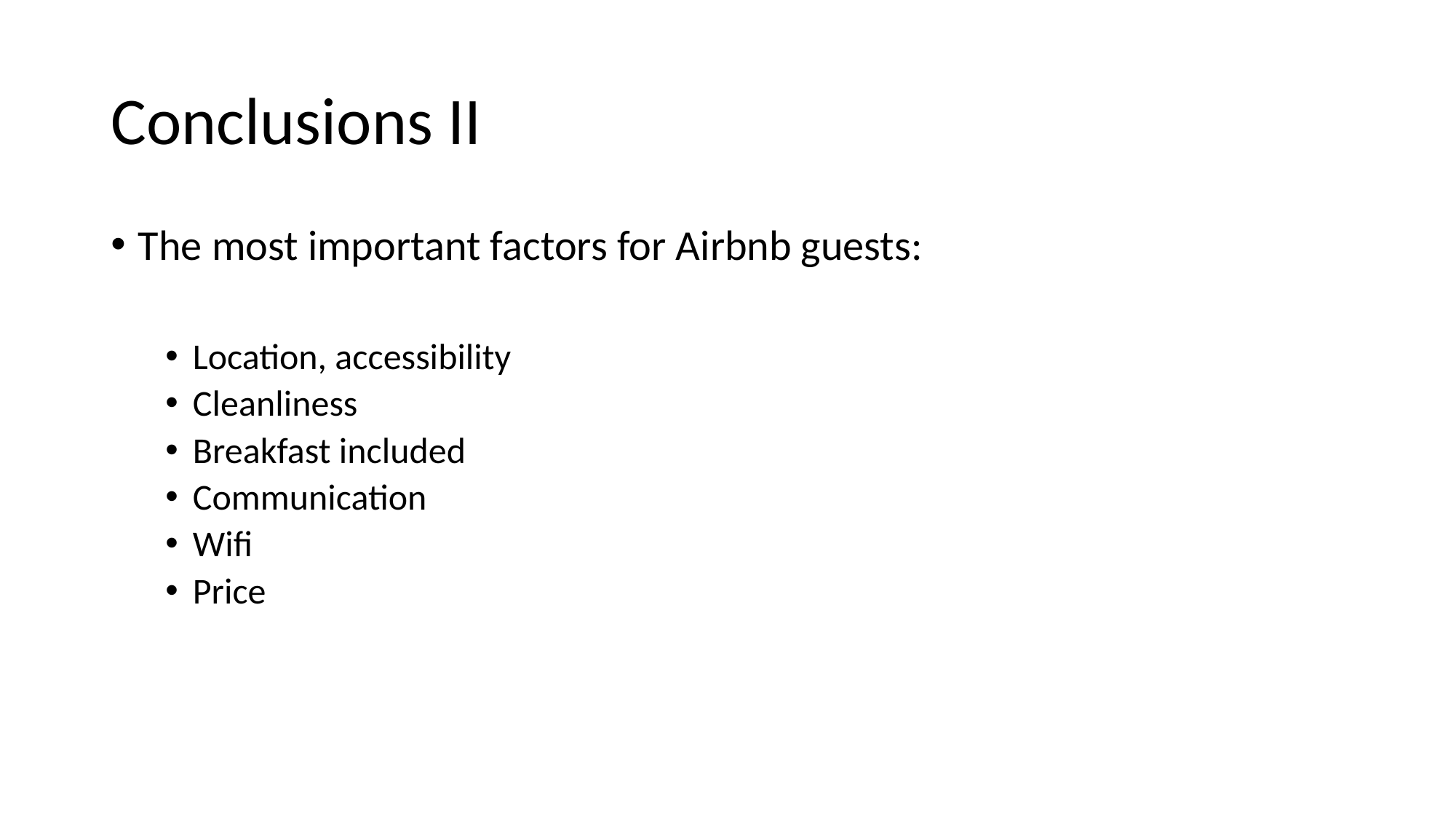

# Conclusions II
The most important factors for Airbnb guests:

Location, accessibility
Cleanliness
Breakfast included
Communication
Wifi
Price